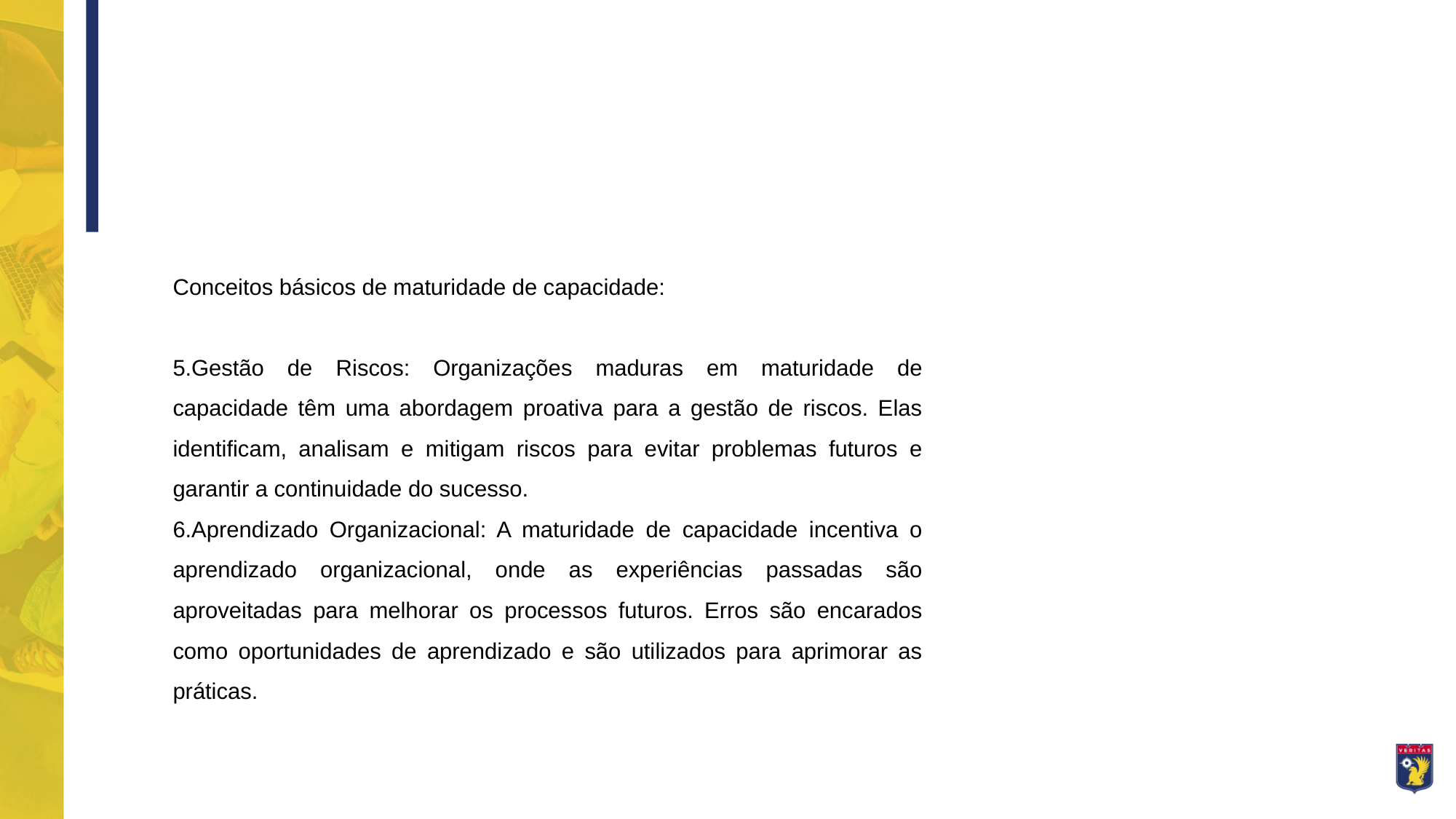

Conceitos básicos de maturidade de capacidade:

5.Gestão de Riscos: Organizações maduras em maturidade de capacidade têm uma abordagem proativa para a gestão de riscos. Elas identificam, analisam e mitigam riscos para evitar problemas futuros e garantir a continuidade do sucesso.
6.Aprendizado Organizacional: A maturidade de capacidade incentiva o aprendizado organizacional, onde as experiências passadas são aproveitadas para melhorar os processos futuros. Erros são encarados como oportunidades de aprendizado e são utilizados para aprimorar as práticas.